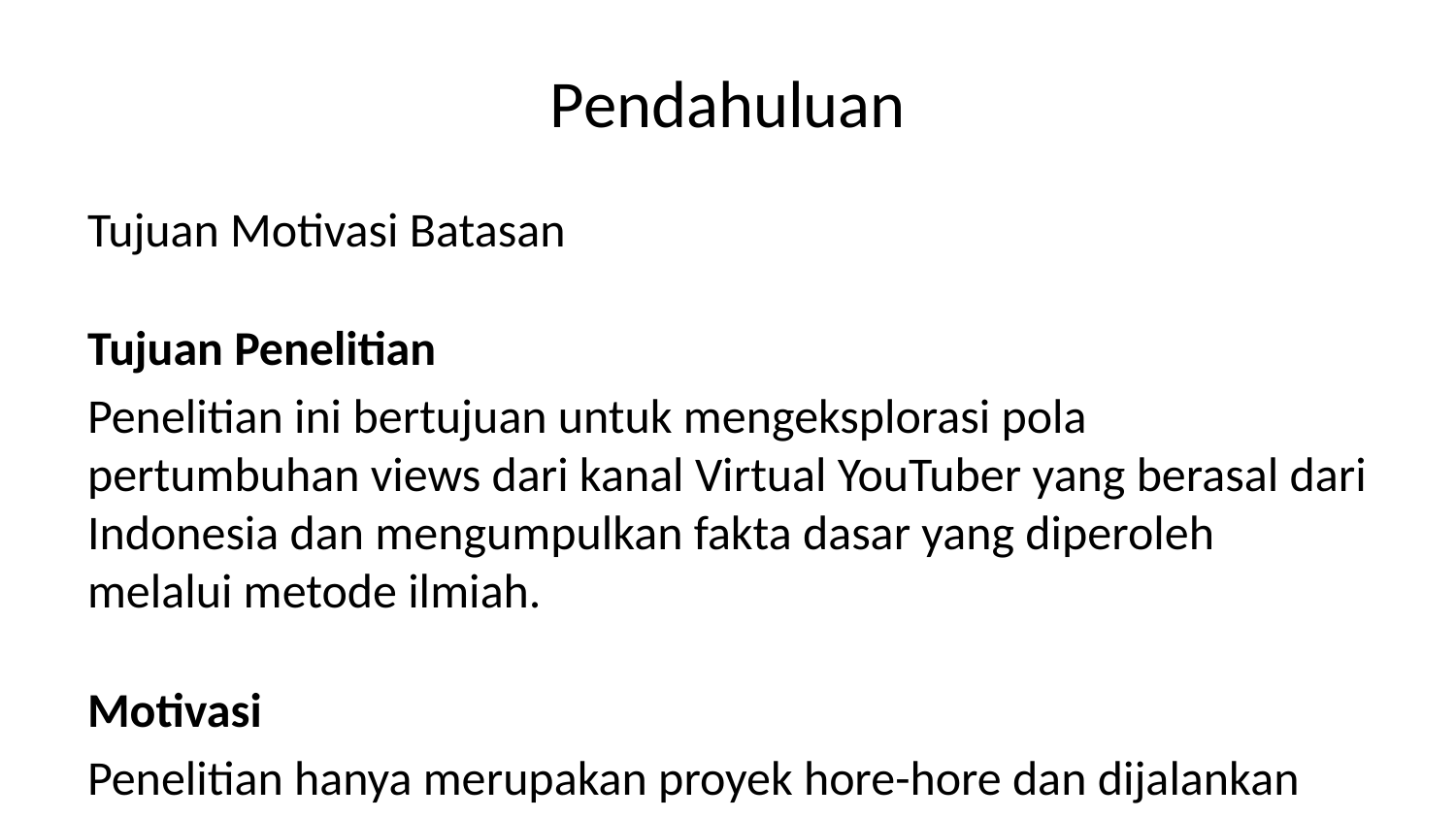

# Pendahuluan
Tujuan Motivasi Batasan
Tujuan Penelitian
Penelitian ini bertujuan untuk mengeksplorasi pola pertumbuhan views dari kanal Virtual YouTuber yang berasal dari Indonesia dan mengumpulkan fakta dasar yang diperoleh melalui metode ilmiah.
Motivasi
Penelitian hanya merupakan proyek hore-hore dan dijalankan hanya berdasarkan keingintahuan pribadi.
Batasan Penelitian
Keterbatasan waktu dan tenaga membatasi jumlah sampel yang diolah. Proses pemilihan sampel berdampak pada validitas eksternal, yang berarti kesimpulan yang diperoleh melalui penelitian ini tidak dapat serta merta berlaku bagi seluruh kanal dan talenta Virtual YouTuber yang ada.